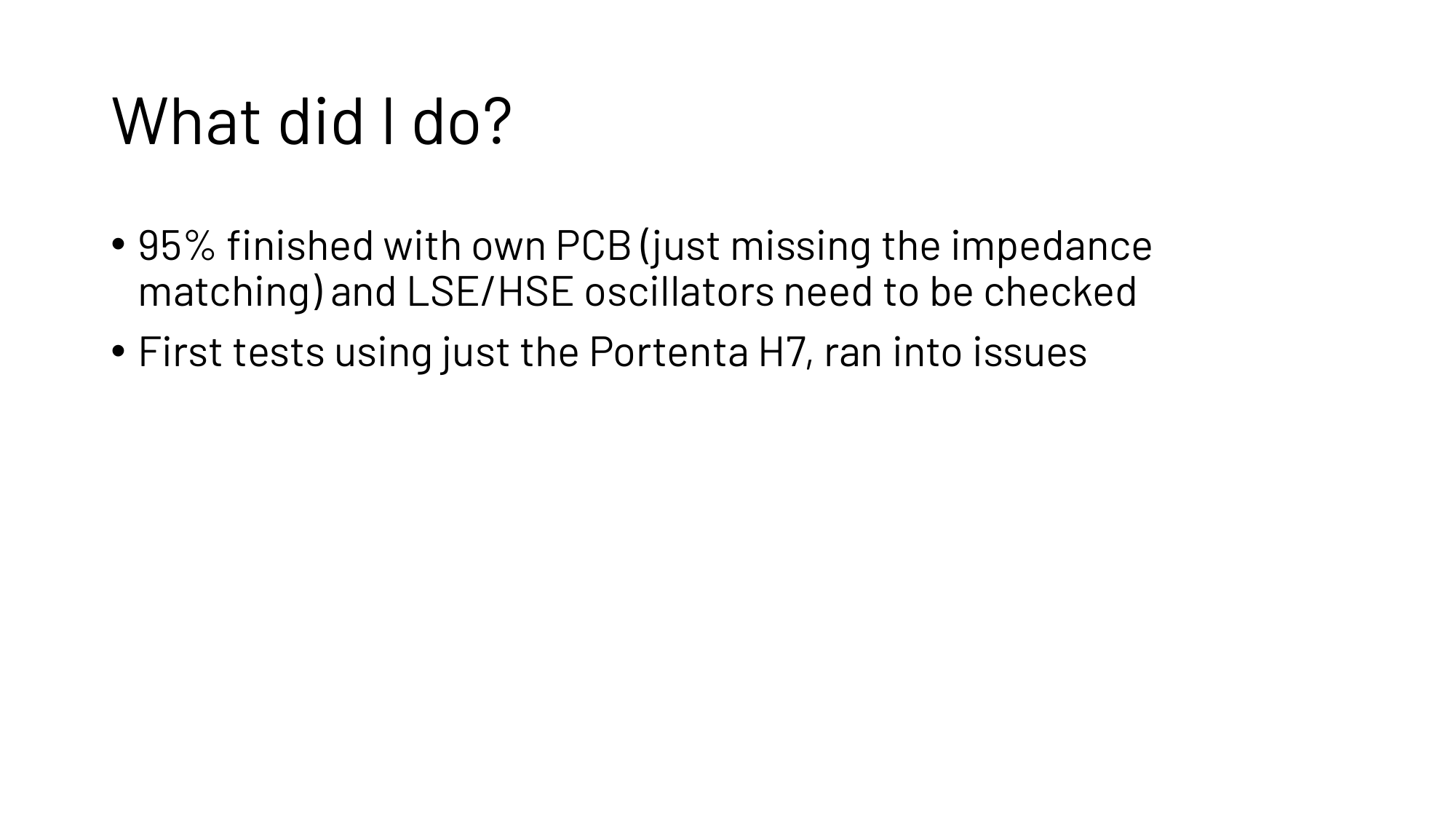

# What did I do?
95% finished with own PCB (just missing the impedance matching) and LSE/HSE oscillators need to be checked
First tests using just the Portenta H7, ran into issues